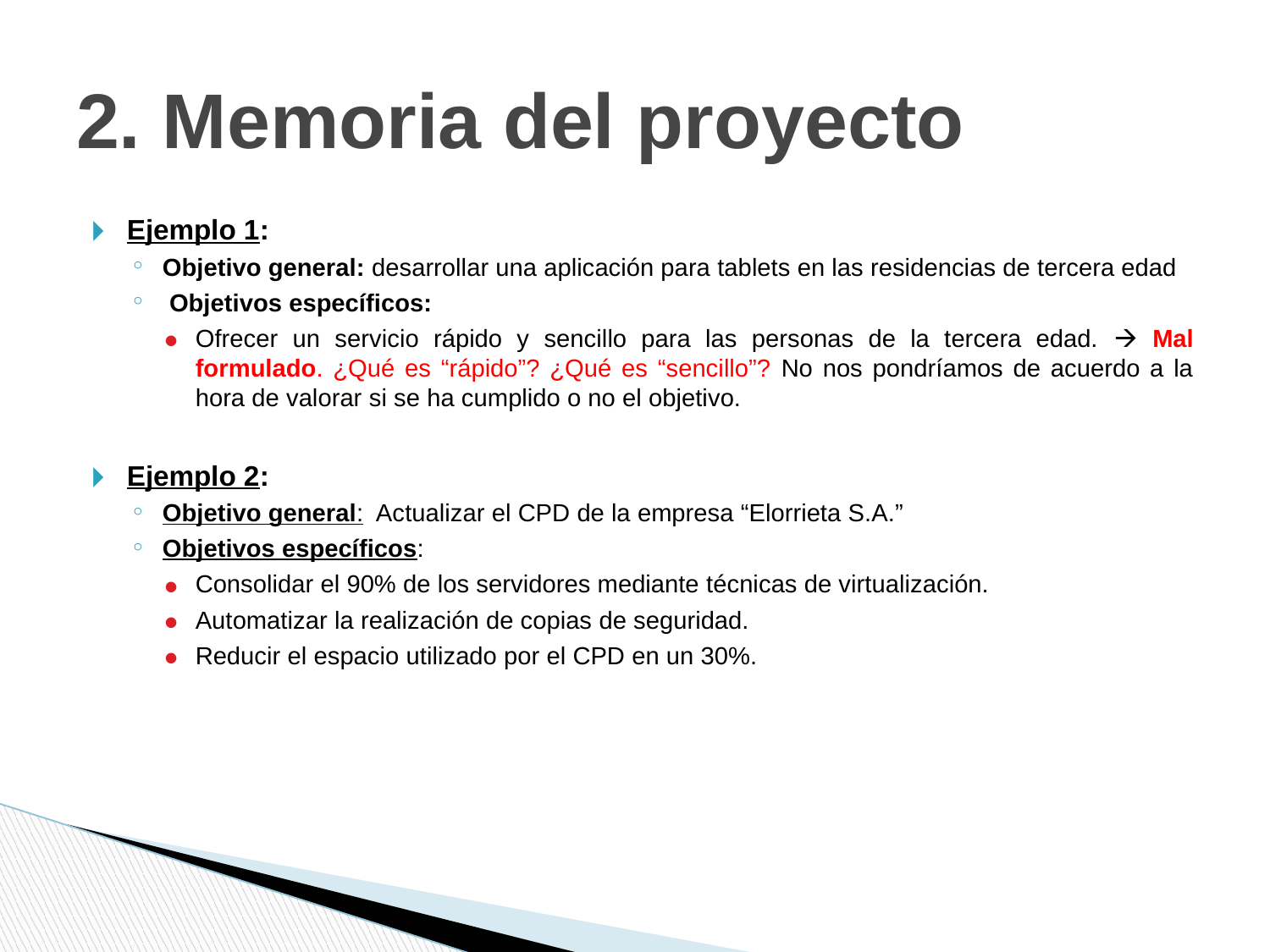

# 2. Memoria del proyecto
Ejemplo 1:
Objetivo general: desarrollar una aplicación para tablets en las residencias de tercera edad
 Objetivos específicos:
Ofrecer un servicio rápido y sencillo para las personas de la tercera edad. 🡪 Mal formulado. ¿Qué es “rápido”? ¿Qué es “sencillo”? No nos pondríamos de acuerdo a la hora de valorar si se ha cumplido o no el objetivo.

Ejemplo 2:
Objetivo general:  Actualizar el CPD de la empresa “Elorrieta S.A.”
Objetivos específicos:
Consolidar el 90% de los servidores mediante técnicas de virtualización.
Automatizar la realización de copias de seguridad.
Reducir el espacio utilizado por el CPD en un 30%.